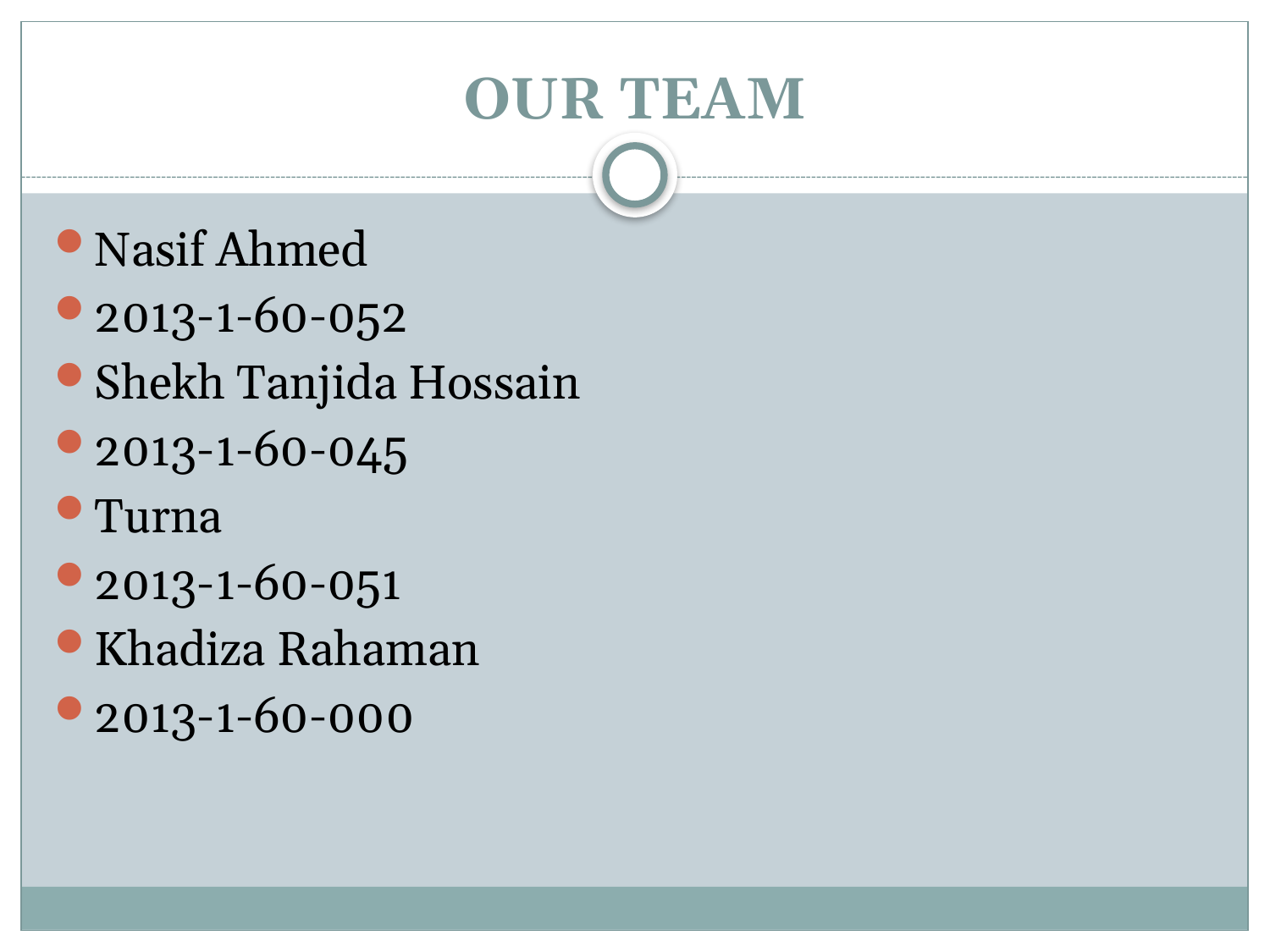

# OUR TEAM
Nasif Ahmed
2013-1-60-052
Shekh Tanjida Hossain
2013-1-60-045
Turna
2013-1-60-051
Khadiza Rahaman
2013-1-60-000